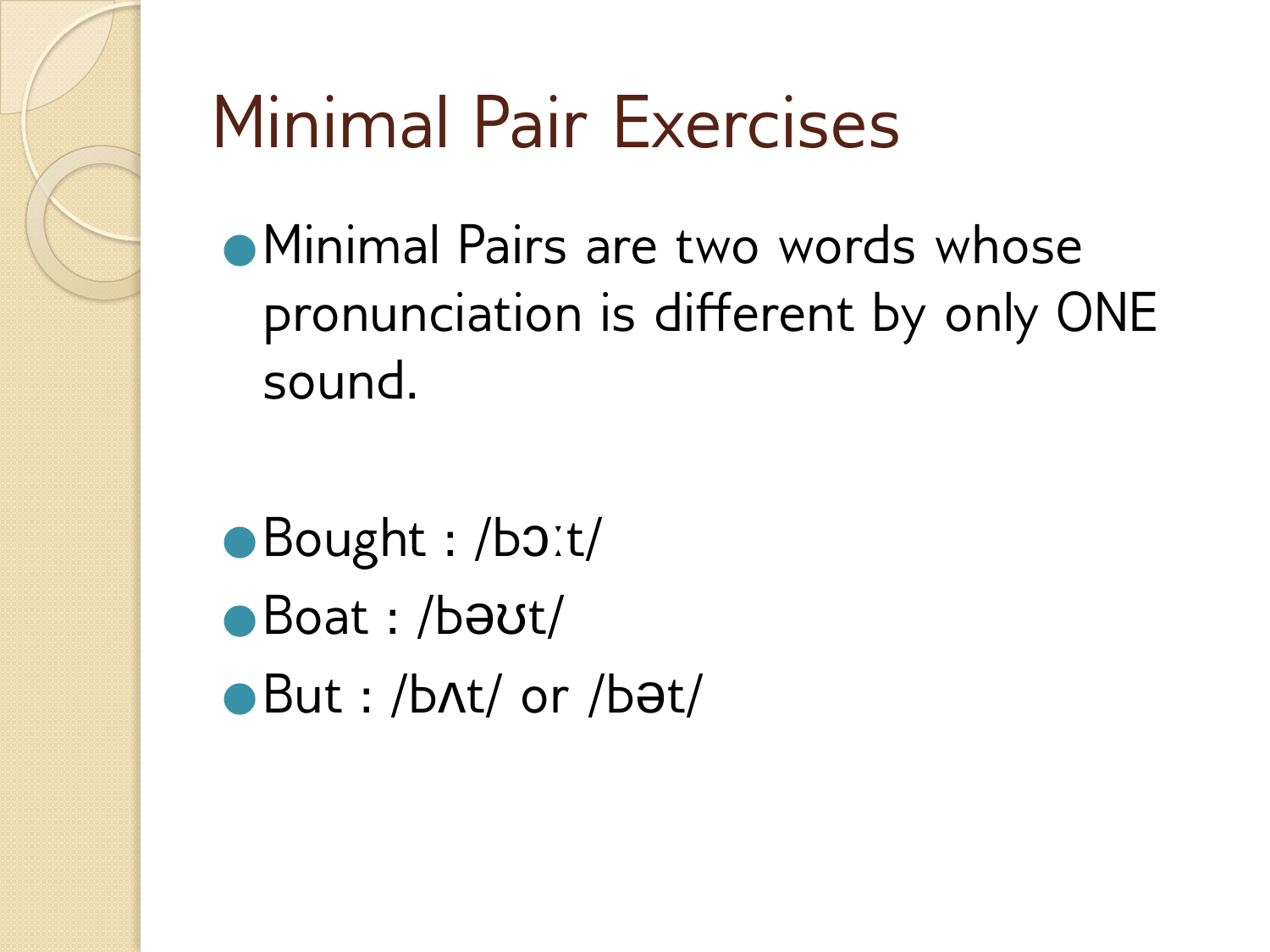

# Minimal Pair Exercises
Minimal Pairs are two words whose pronunciation is different by only ONE sound.

Bought : /bɔːt/
Boat : /bəʊt/
But : /bʌt/ or /bət/